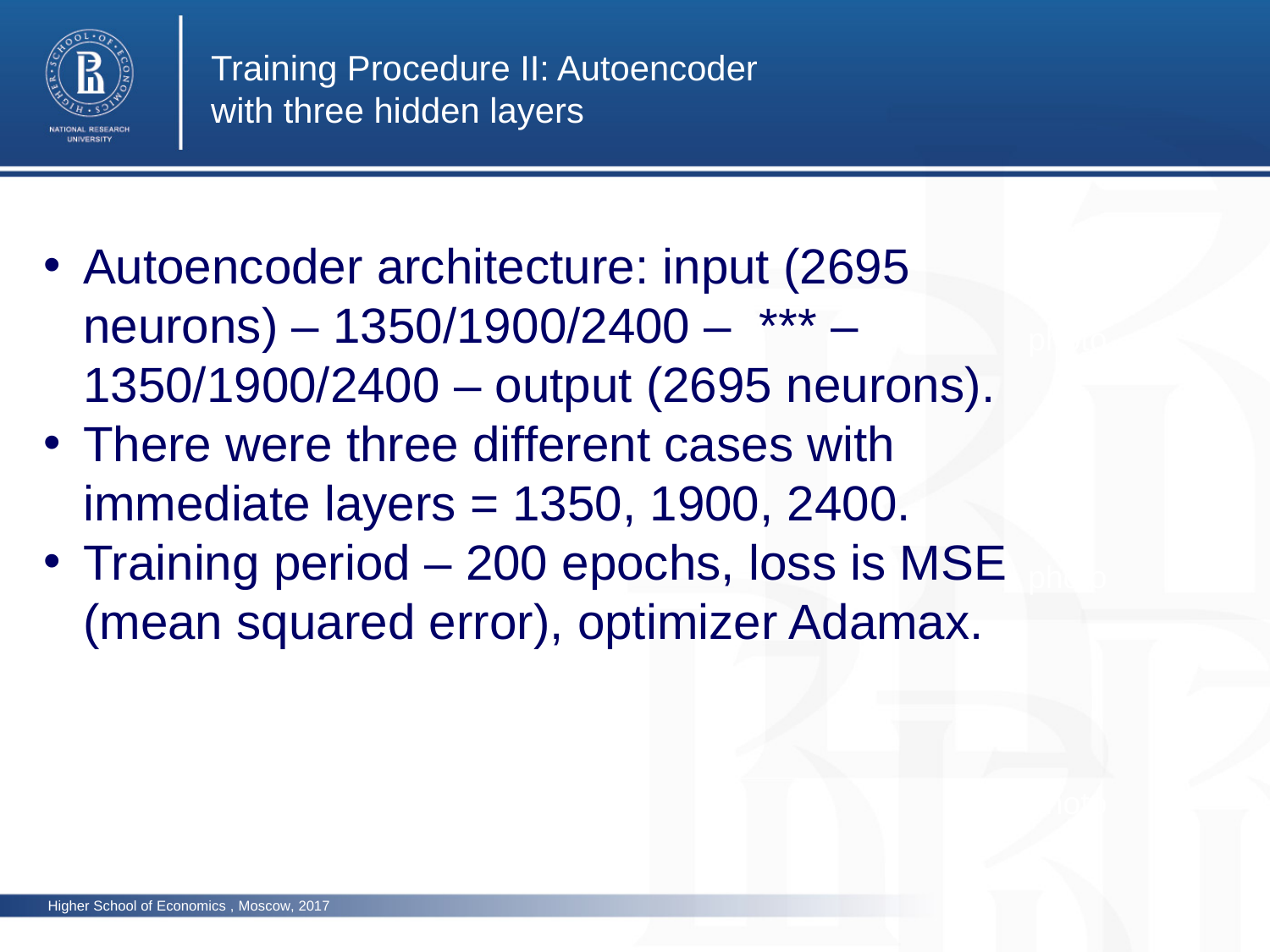

Training Procedure II: Autoencoder with three hidden layers
Autoencoder architecture: input (2695 neurons) – 1350/1900/2400 –  *** – 1350/1900/2400 – output (2695 neurons).
There were three different cases with immediate layers = 1350, 1900, 2400.
Training period – 200 epochs, loss is MSE (mean squared error), optimizer Adamax.
photo
photo
photo
Higher School of Economics , Moscow, 2017